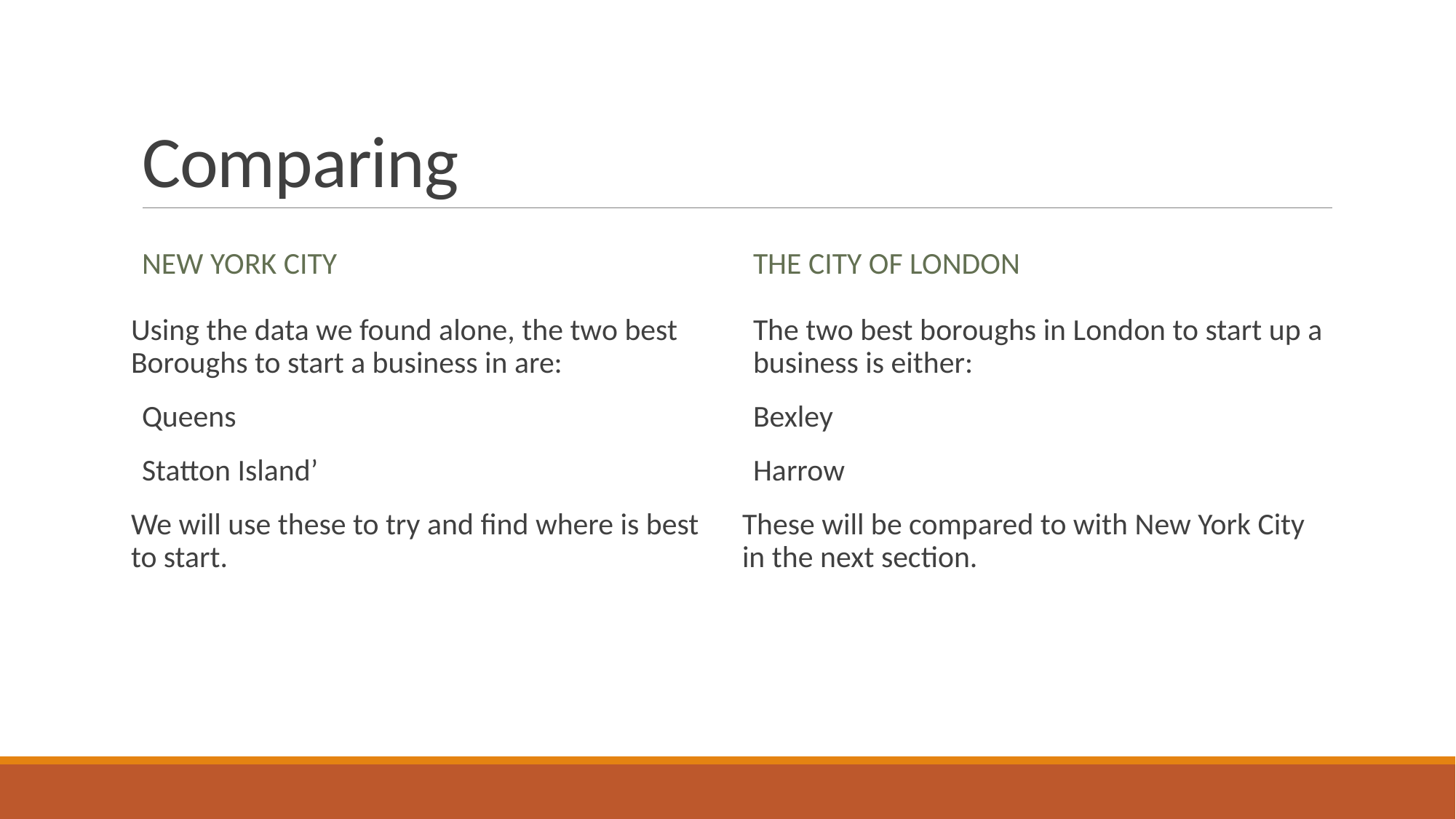

# Comparing
New York City
The City of London
Using the data we found alone, the two best Boroughs to start a business in are:
Queens
Statton Island’
We will use these to try and find where is best to start.
The two best boroughs in London to start up a business is either:
Bexley
Harrow
These will be compared to with New York City in the next section.